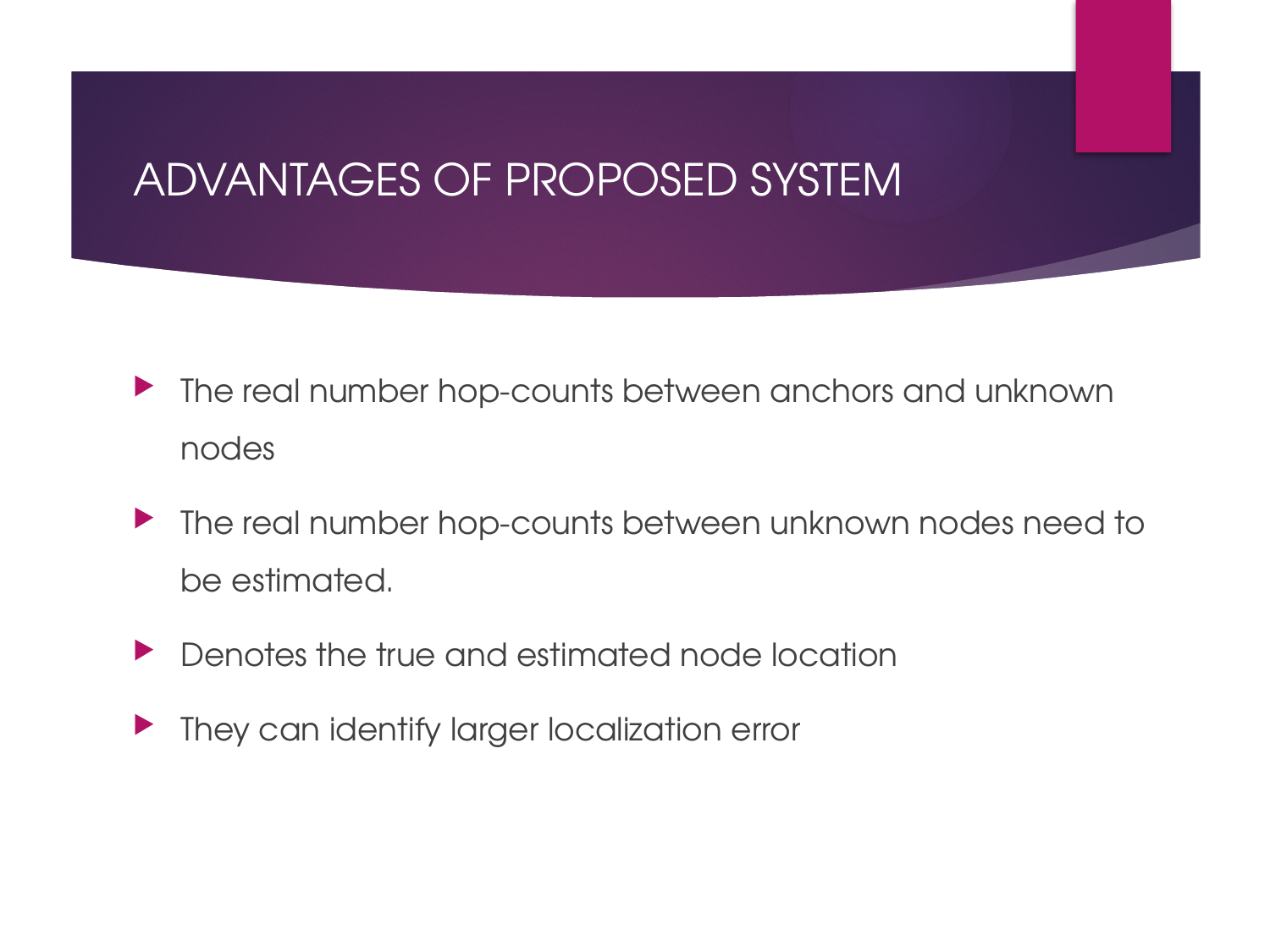

# ADVANTAGES OF PROPOSED SYSTEM
The real number hop-counts between anchors and unknown nodes
The real number hop-counts between unknown nodes need to be estimated.
Denotes the true and estimated node location
They can identify larger localization error